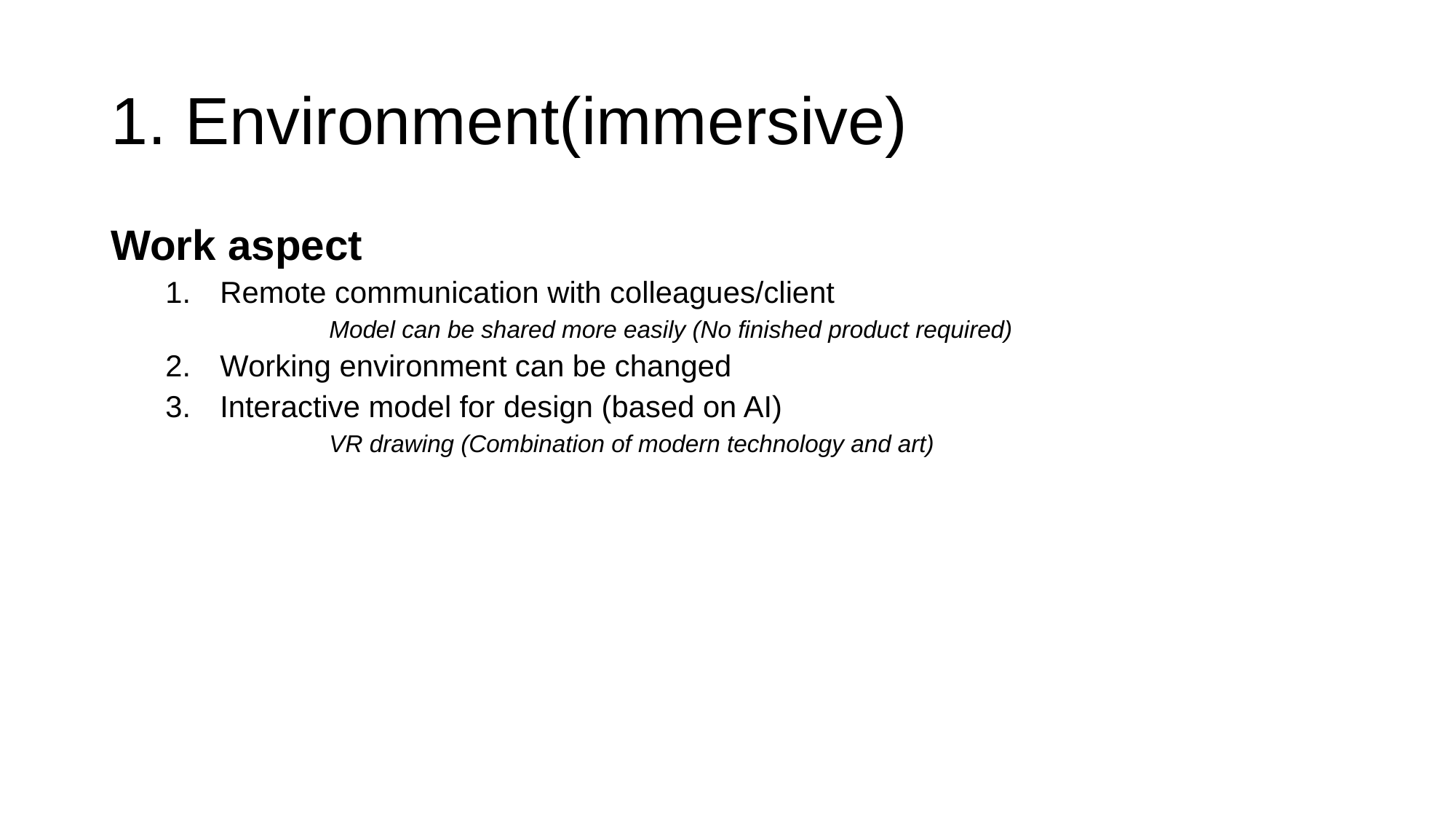

# 1. Environment(immersive)
Work aspect
Remote communication with colleagues/client
	Model can be shared more easily (No finished product required)
Working environment can be changed
Interactive model for design (based on AI)
	VR drawing (Combination of modern technology and art)